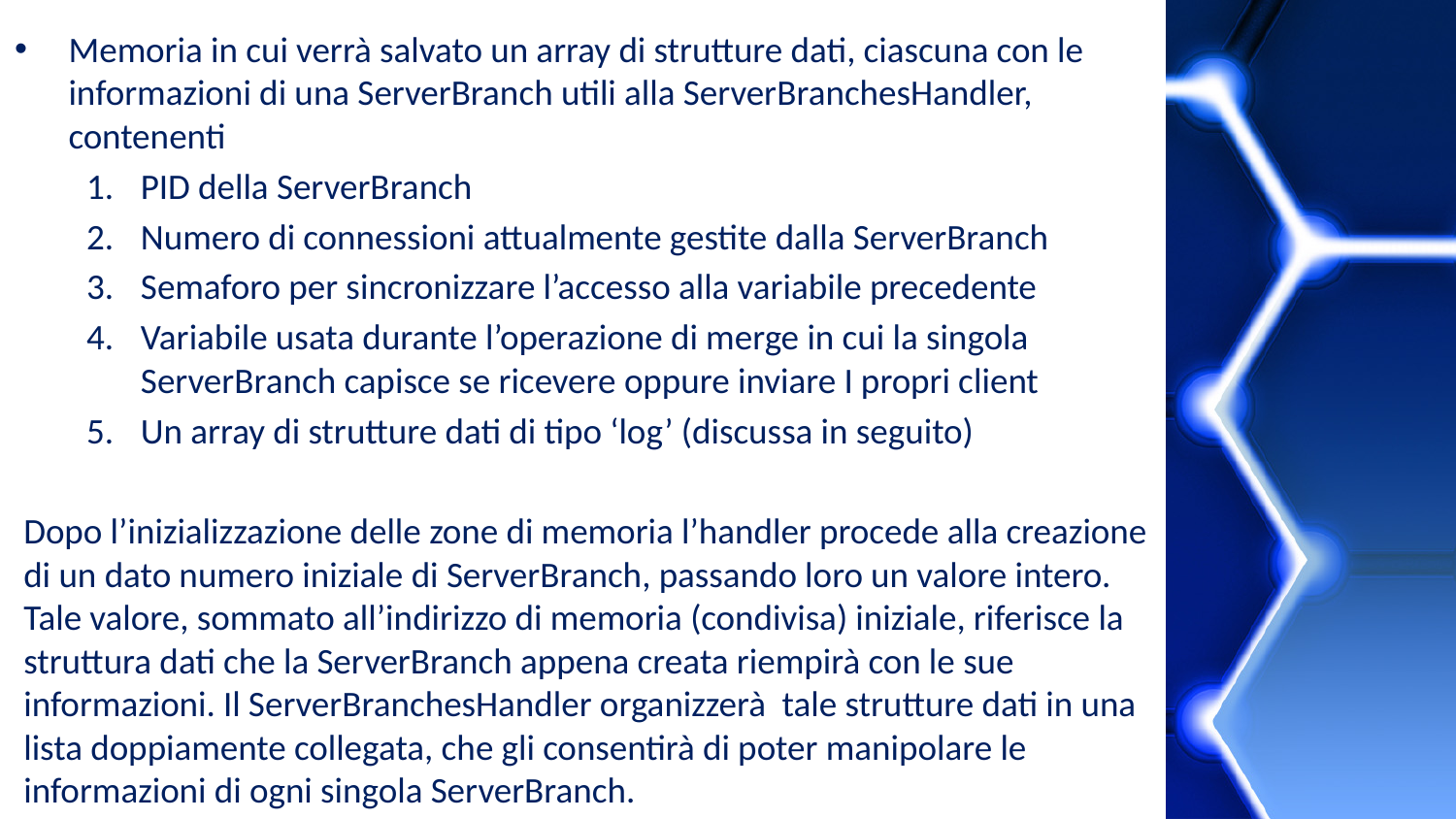

Memoria in cui verrà salvato un array di strutture dati, ciascuna con le informazioni di una ServerBranch utili alla ServerBranchesHandler, contenenti
PID della ServerBranch
Numero di connessioni attualmente gestite dalla ServerBranch
Semaforo per sincronizzare l’accesso alla variabile precedente
Variabile usata durante l’operazione di merge in cui la singola ServerBranch capisce se ricevere oppure inviare I propri client
Un array di strutture dati di tipo ‘log’ (discussa in seguito)

Dopo l’inizializzazione delle zone di memoria l’handler procede alla creazione di un dato numero iniziale di ServerBranch, passando loro un valore intero. Tale valore, sommato all’indirizzo di memoria (condivisa) iniziale, riferisce la struttura dati che la ServerBranch appena creata riempirà con le sue informazioni. Il ServerBranchesHandler organizzerà  tale strutture dati in una lista doppiamente collegata, che gli consentirà di poter manipolare le informazioni di ogni singola ServerBranch.